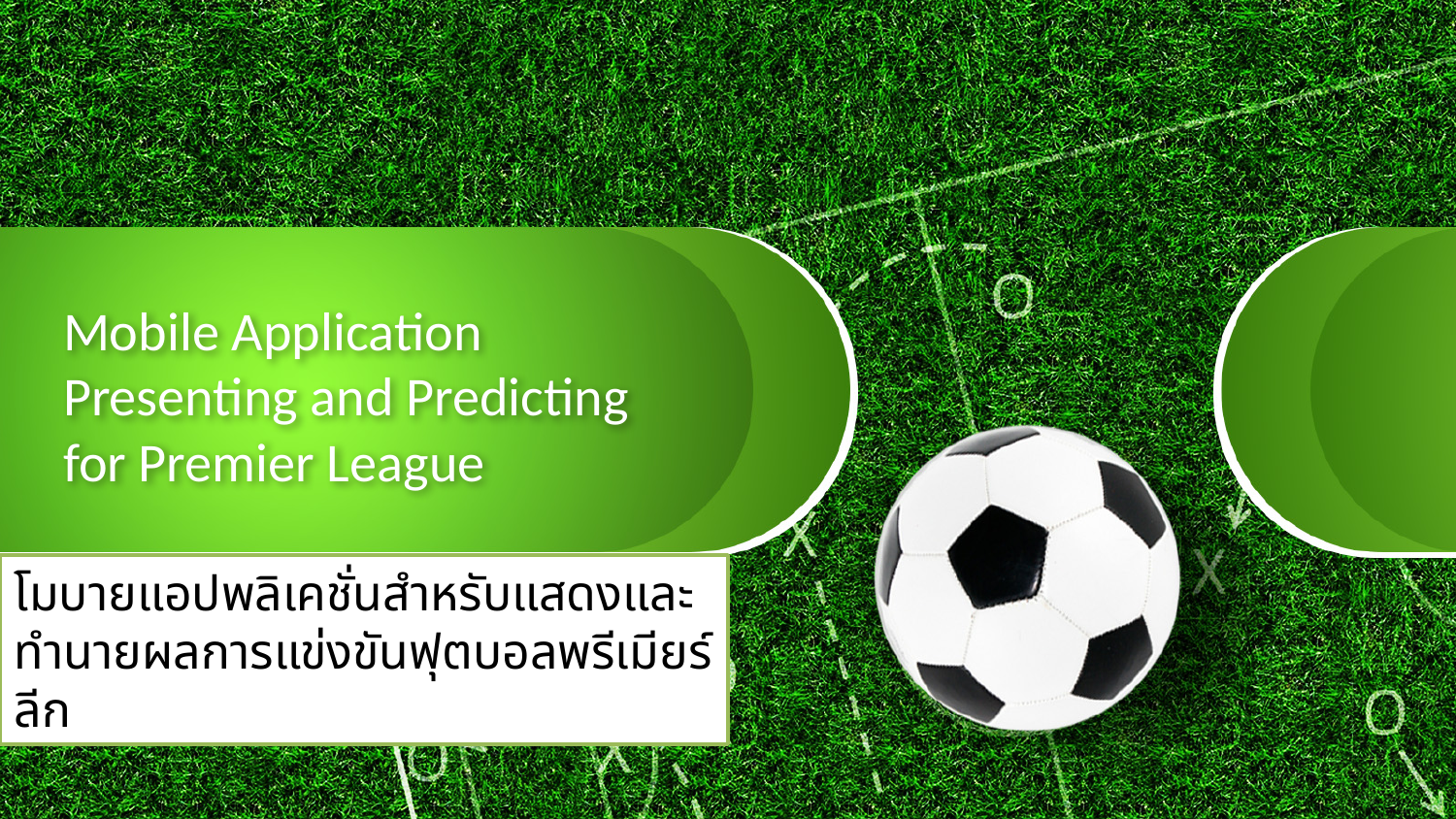

# Mobile Application Presenting and Predicting for Premier League
โมบายแอปพลิเคชั่นสำหรับแสดงและทำนายผลการแข่งขันฟุตบอลพรีเมียร์ลีก